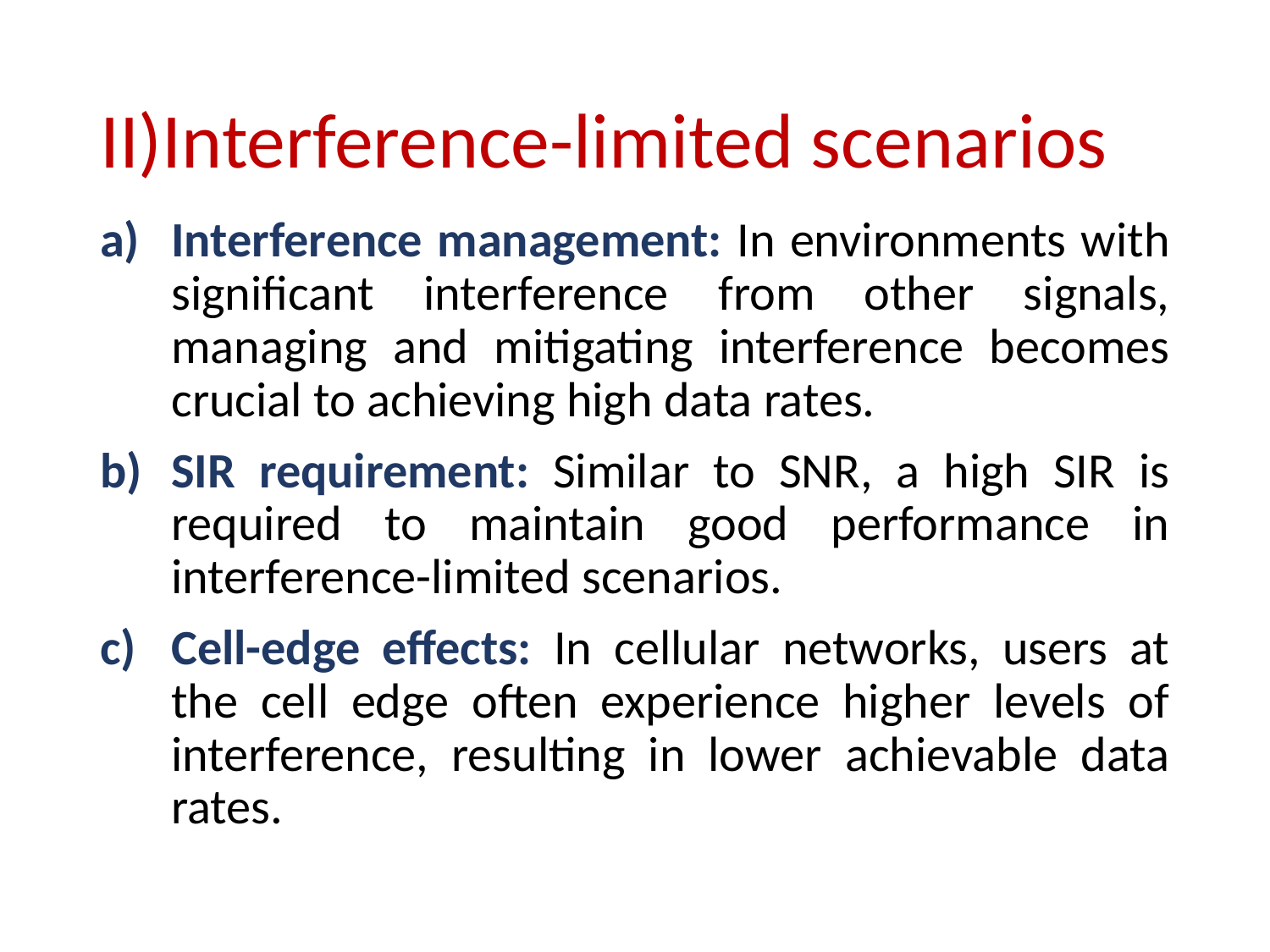

# II)Interference-limited scenarios
Interference management: In environments with significant interference from other signals, managing and mitigating interference becomes crucial to achieving high data rates.
SIR requirement: Similar to SNR, a high SIR is required to maintain good performance in interference-limited scenarios.
Cell-edge effects: In cellular networks, users at the cell edge often experience higher levels of interference, resulting in lower achievable data rates.